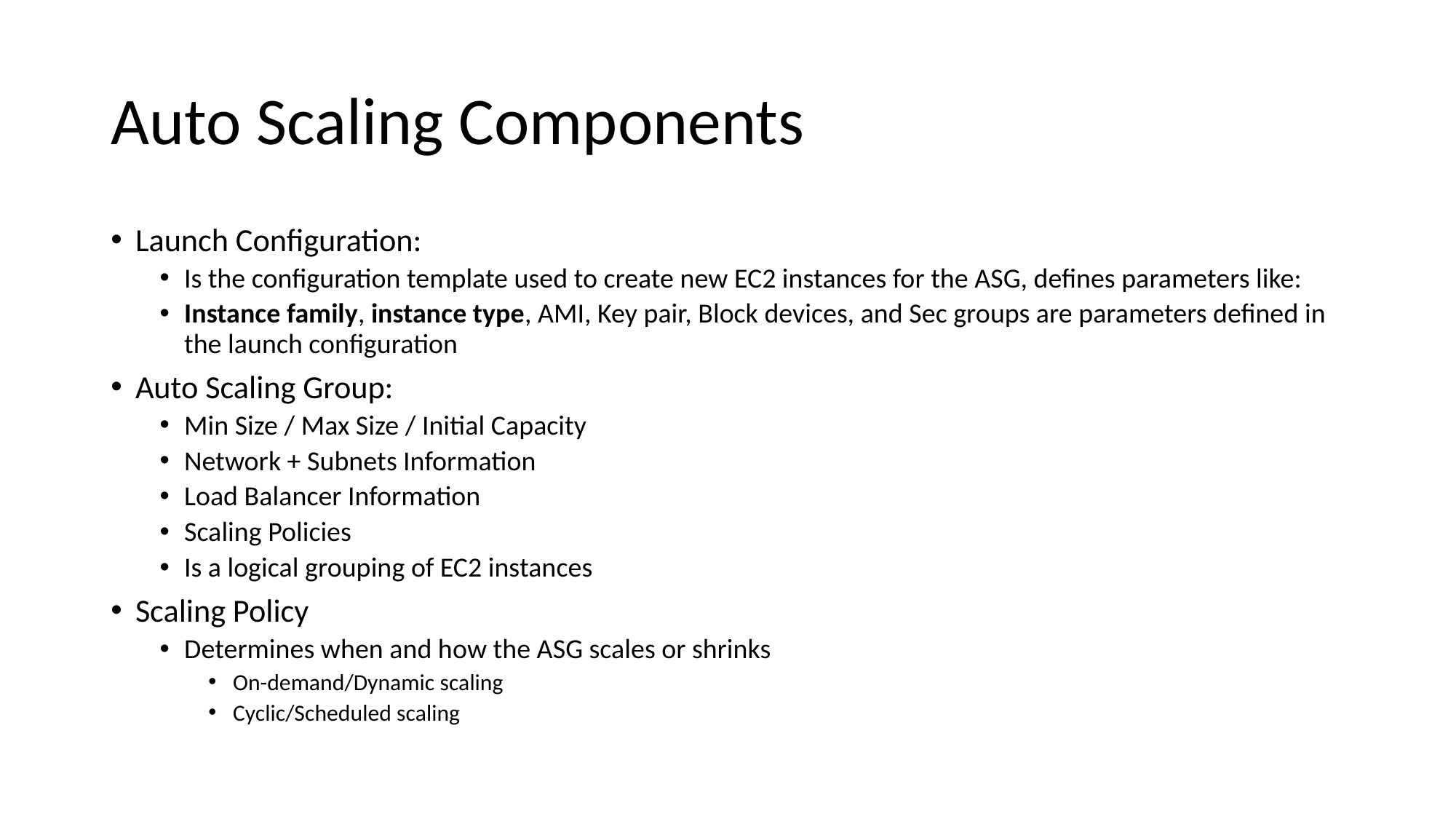

# Auto Scaling Components
Launch Configuration:
Is the configuration template used to create new EC2 instances for the ASG, defines parameters like:
Instance family, instance type, AMI, Key pair, Block devices, and Sec groups are parameters defined in the launch configuration
Auto Scaling Group:
Min Size / Max Size / Initial Capacity
Network + Subnets Information
Load Balancer Information
Scaling Policies
Is a logical grouping of EC2 instances
Scaling Policy
Determines when and how the ASG scales or shrinks
On-demand/Dynamic scaling
Cyclic/Scheduled scaling